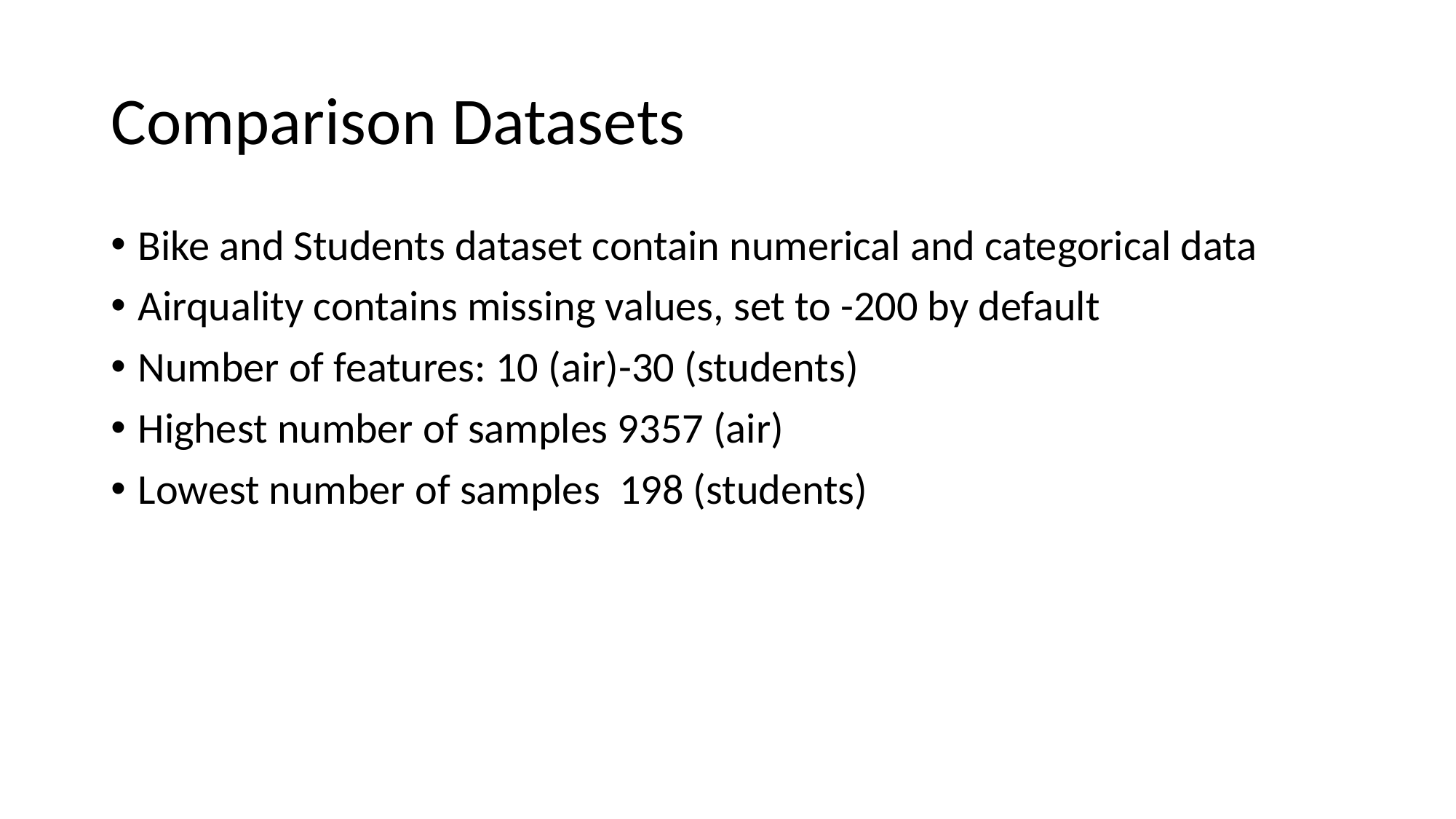

Comparison Datasets
Bike and Students dataset contain numerical and categorical data
Airquality contains missing values, set to -200 by default
Number of features: 10 (air)-30 (students)
Highest number of samples 9357 (air)
Lowest number of samples  198 (students)